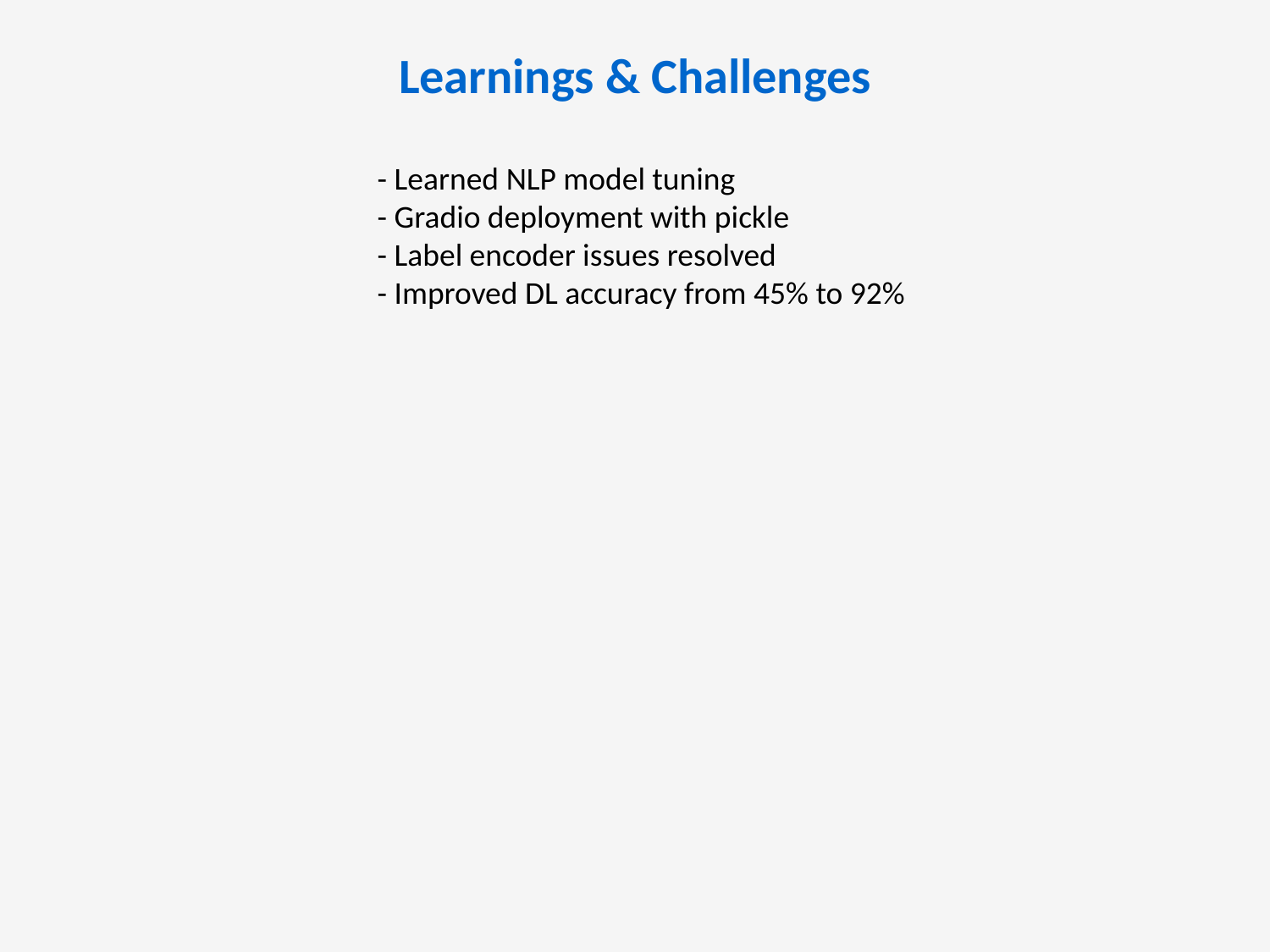

Learnings & Challenges
- Learned NLP model tuning
- Gradio deployment with pickle
- Label encoder issues resolved
- Improved DL accuracy from 45% to 92%